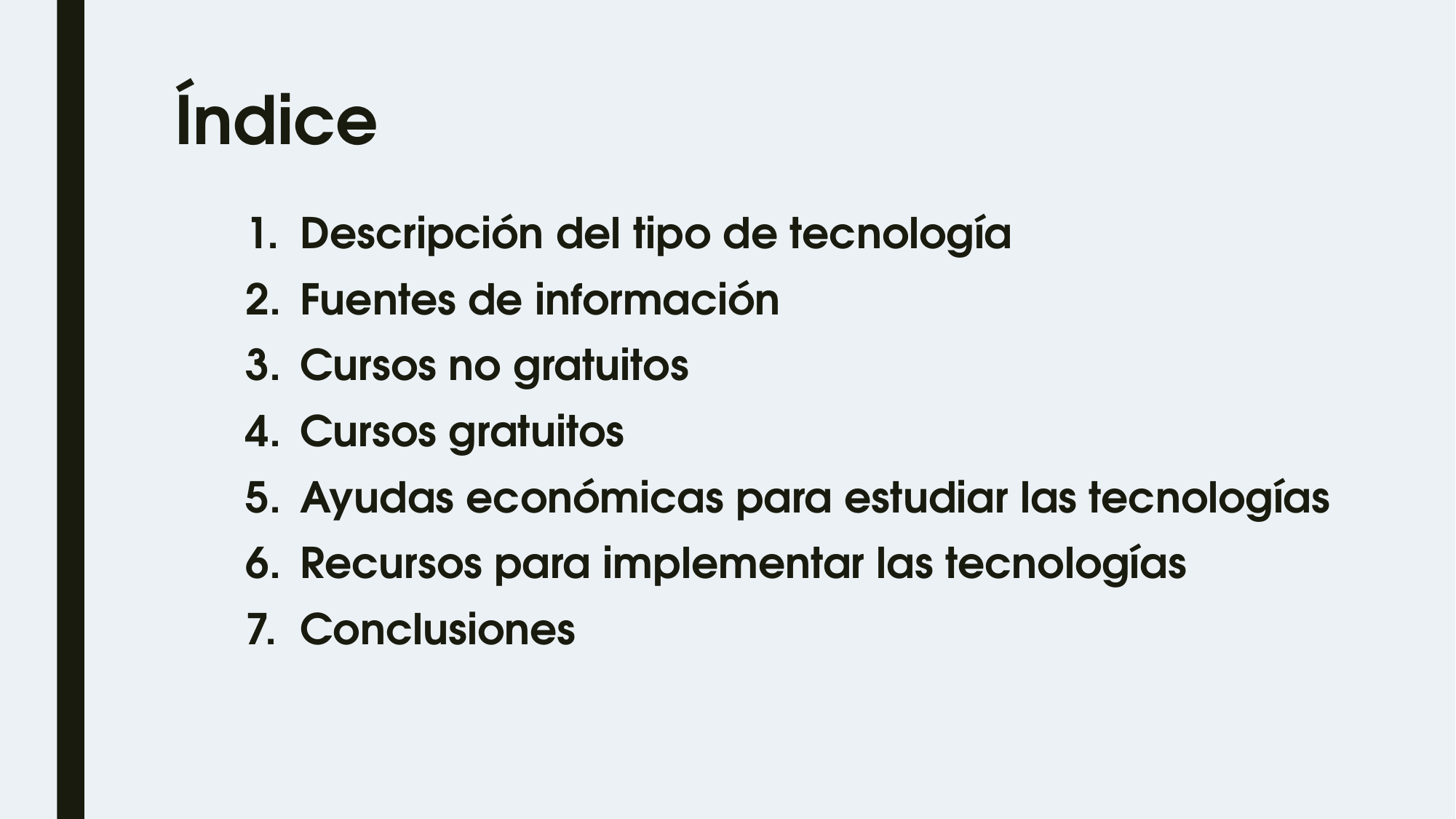

# Índice
Descripción del tipo de tecnología
Fuentes de información
Cursos no gratuitos
Cursos gratuitos
Ayudas económicas para estudiar las tecnologías
Recursos para implementar las tecnologías
Conclusiones